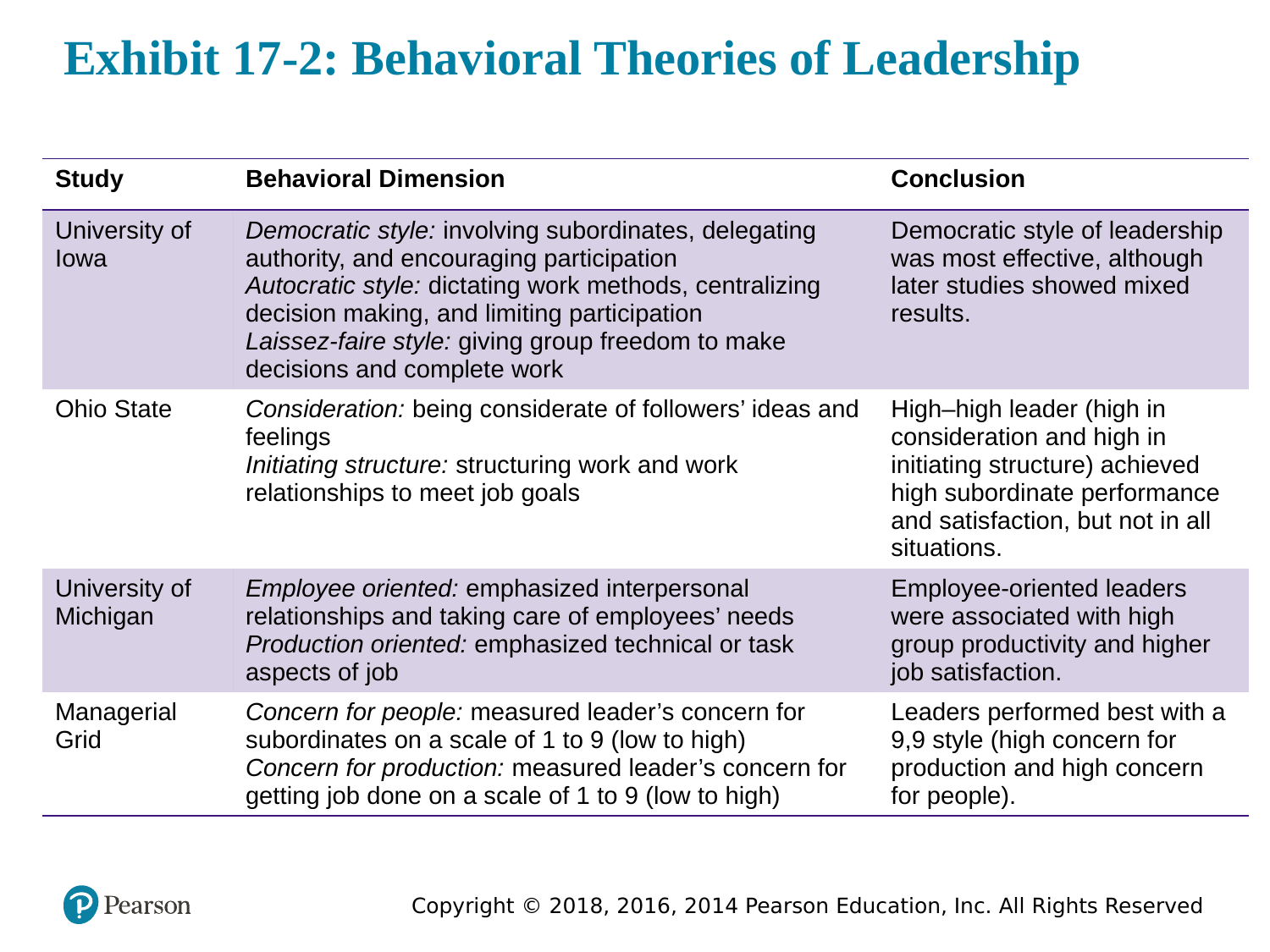

# Exhibit 17-2: Behavioral Theories of Leadership
| Study | Behavioral Dimension | Conclusion |
| --- | --- | --- |
| University of Iowa | Democratic style: involving subordinates, delegating authority, and encouraging participation Autocratic style: dictating work methods, centralizing decision making, and limiting participation Laissez-faire style: giving group freedom to make decisions and complete work | Democratic style of leadership was most effective, although later studies showed mixed results. |
| Ohio State | Consideration: being considerate of followers’ ideas and feelings Initiating structure: structuring work and work relationships to meet job goals | High–high leader (high in consideration and high in initiating structure) achieved high subordinate performance and satisfaction, but not in all situations. |
| University of Michigan | Employee oriented: emphasized interpersonal relationships and taking care of employees’ needs Production oriented: emphasized technical or task aspects of job | Employee-oriented leaders were associated with high group productivity and higher job satisfaction. |
| Managerial Grid | Concern for people: measured leader’s concern for subordinates on a scale of 1 to 9 (low to high) Concern for production: measured leader’s concern for getting job done on a scale of 1 to 9 (low to high) | Leaders performed best with a 9,9 style (high concern for production and high concern for people). |